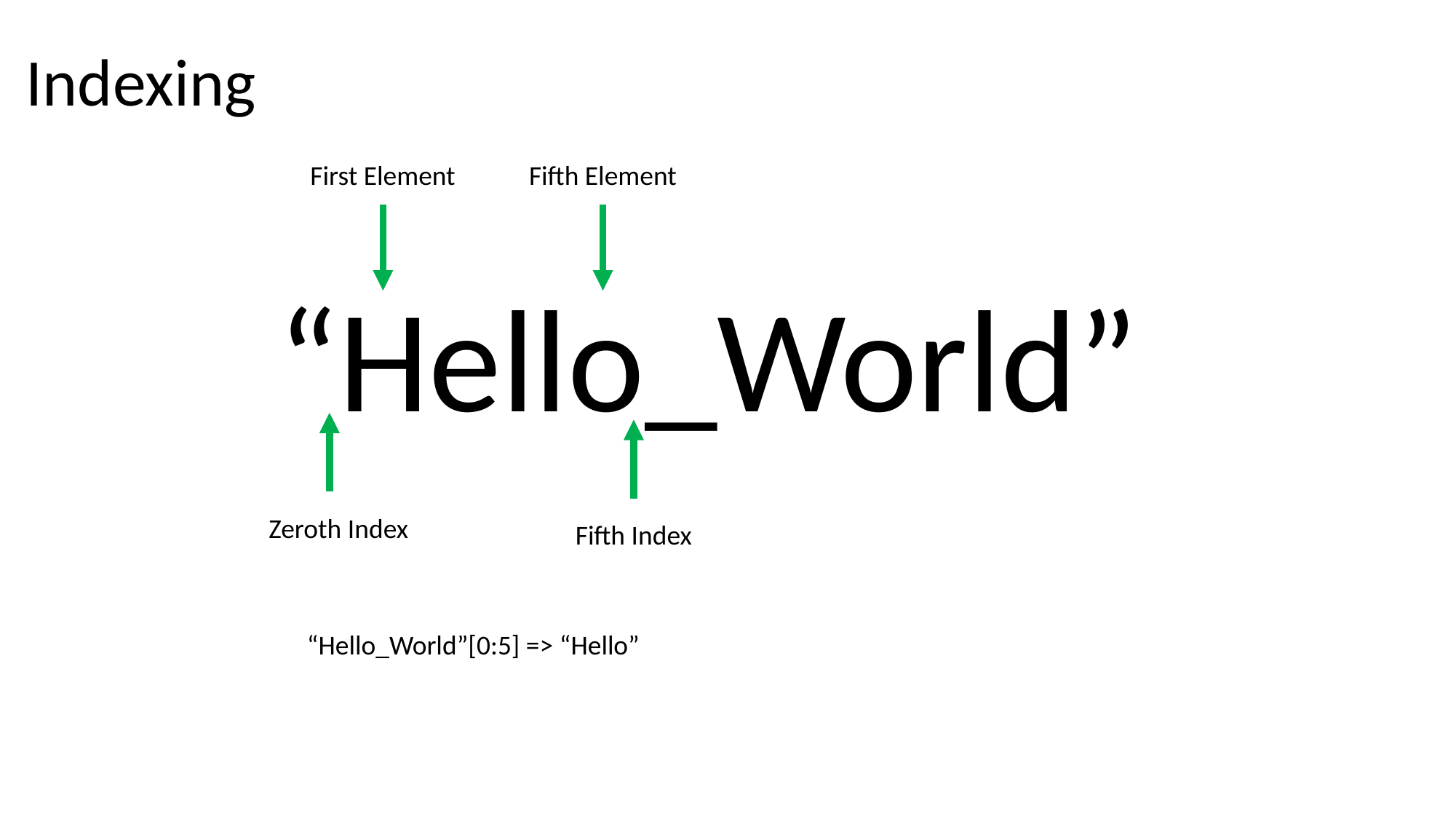

# Indexing
First Element
Fifth Element
“Hello_World”
Zeroth Index
Fifth Index
“Hello_World”[0:5] => “Hello”